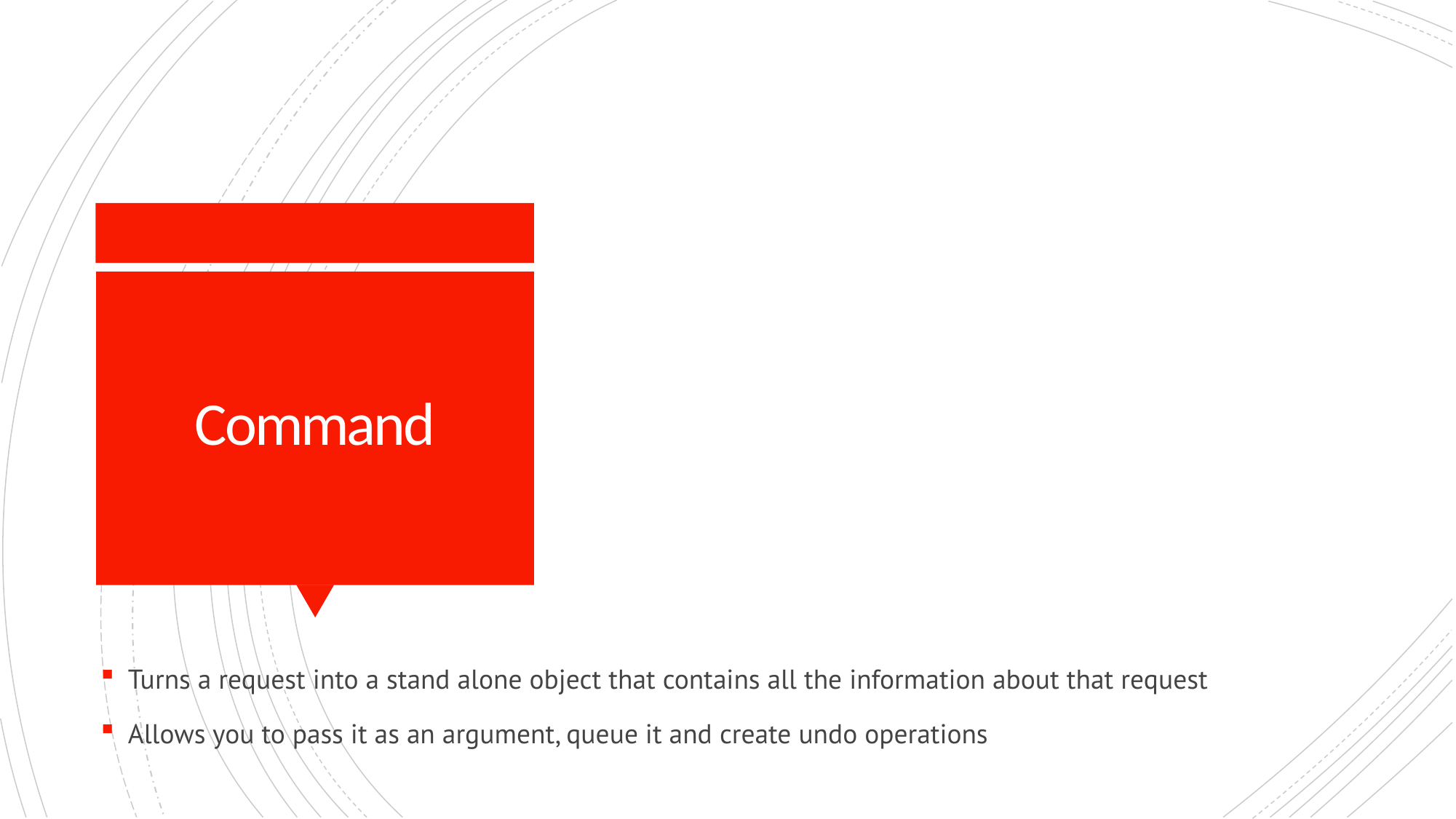

# Command
Turns a request into a stand alone object that contains all the information about that request
Allows you to pass it as an argument, queue it and create undo operations